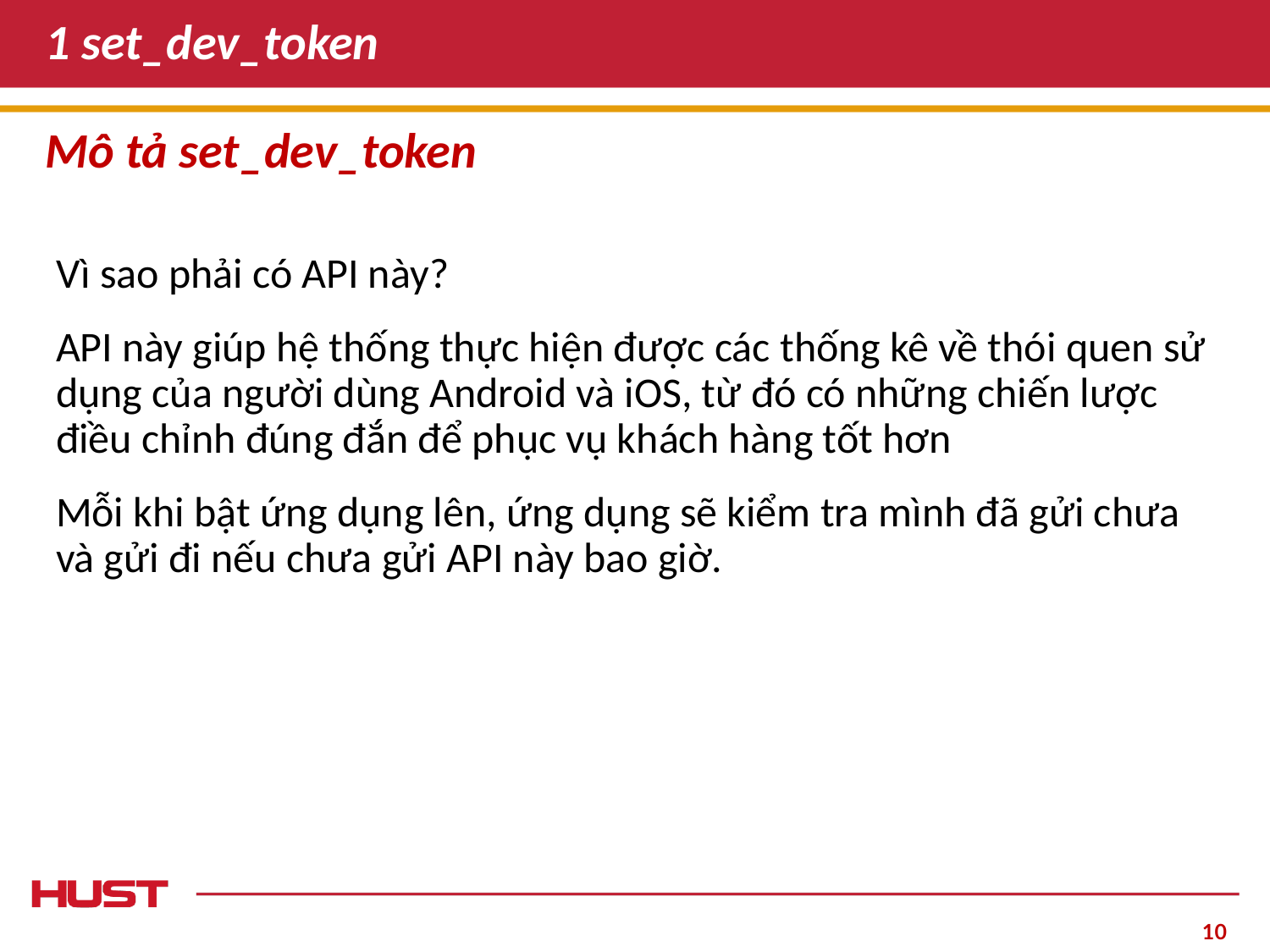

# 1 set_dev_token
Mô tả set_dev_token

Vì sao phải có API này?
API này giúp hệ thống thực hiện được các thống kê về thói quen sử dụng của người dùng Android và iOS, từ đó có những chiến lược điều chỉnh đúng đắn để phục vụ khách hàng tốt hơn
Mỗi khi bật ứng dụng lên, ứng dụng sẽ kiểm tra mình đã gửi chưa và gửi đi nếu chưa gửi API này bao giờ.

10